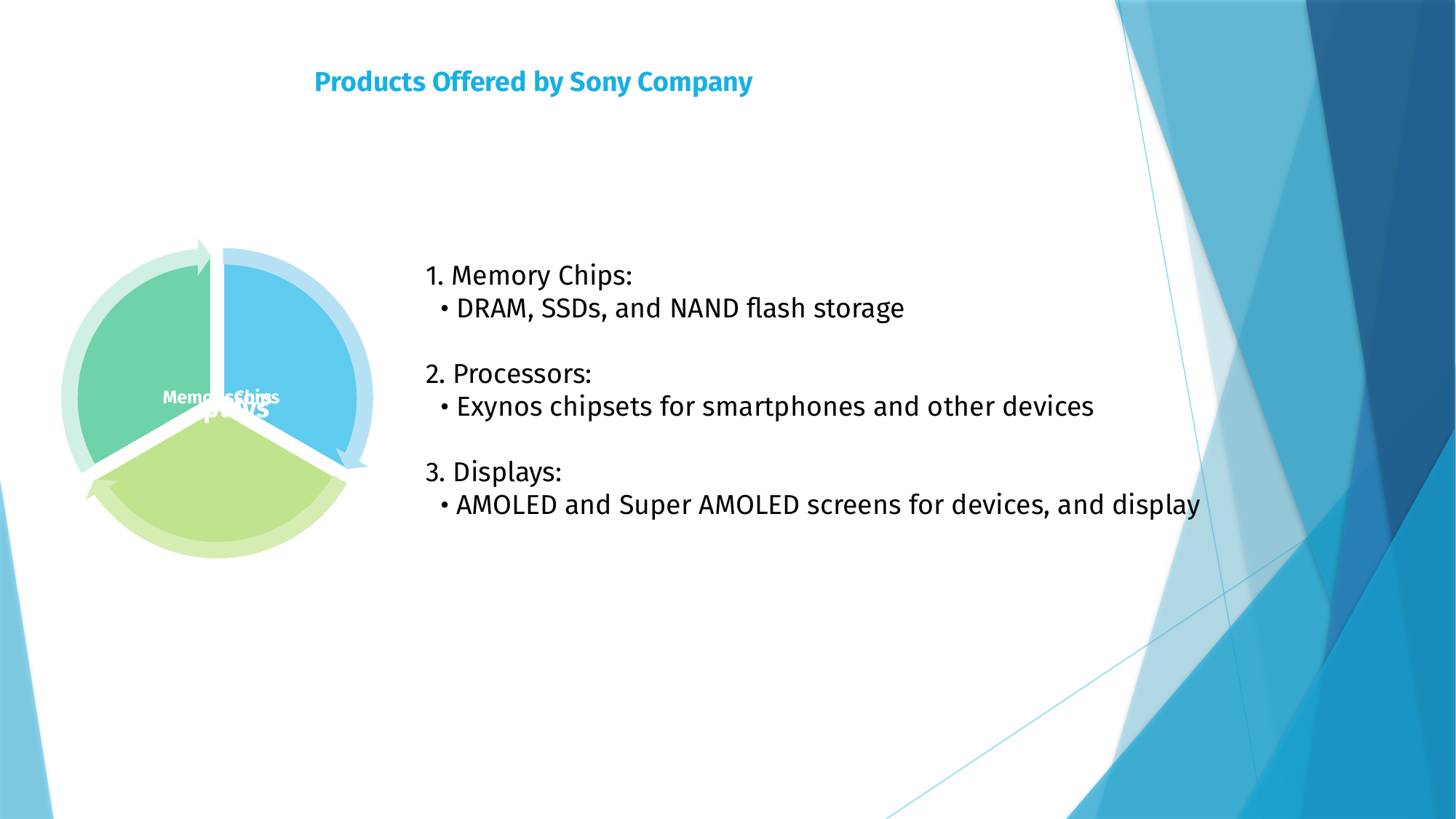

Products Offered by Sony Company

1. Memory Chips:
  • DRAM, SSDs, and NAND flash storage

2. Processors:
  • Exynos chipsets for smartphones and other devices

3. Displays:
  • AMOLED and Super AMOLED screens for devices, and display
Processors
Displays
Memory Chips